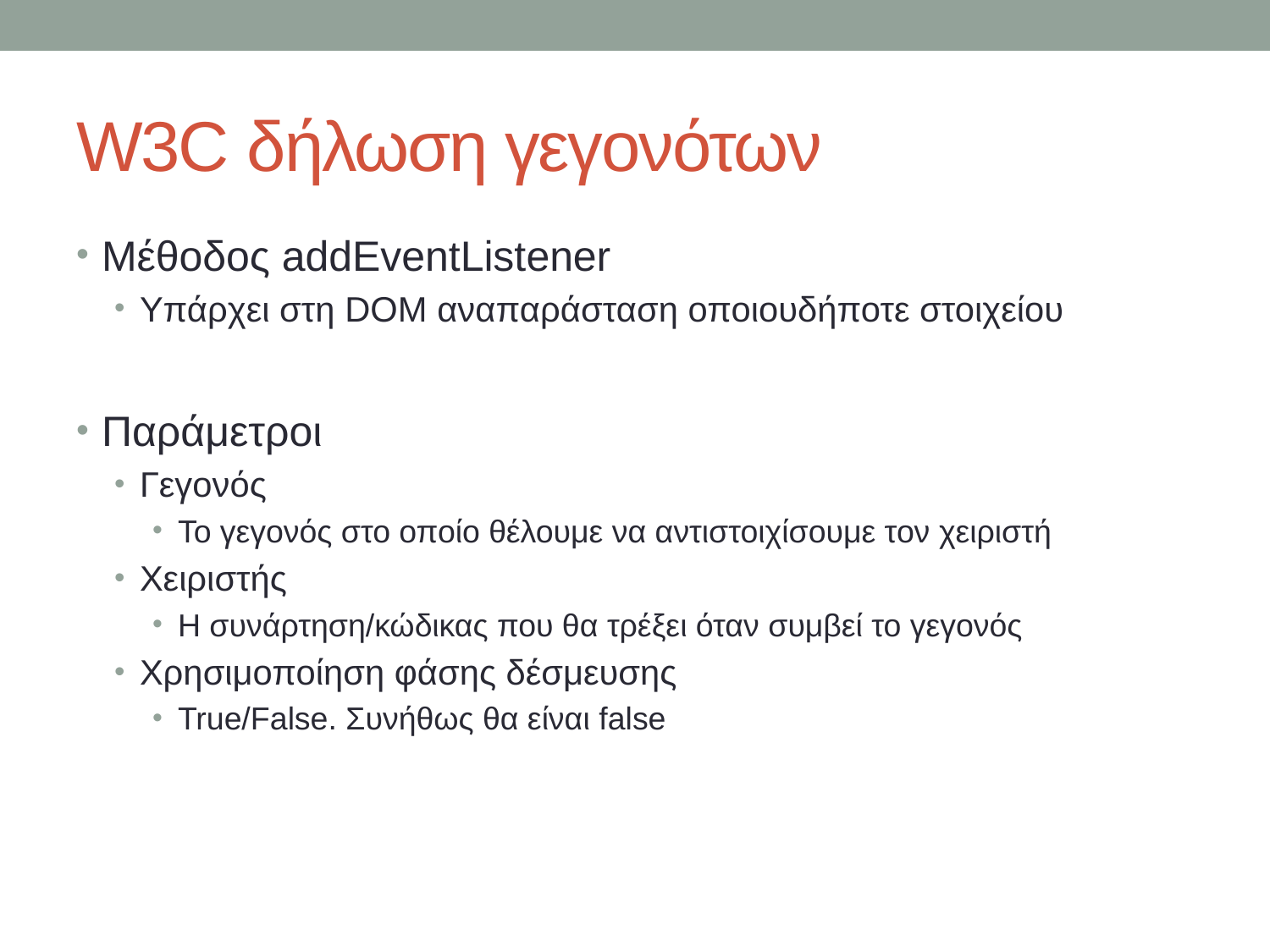

# W3C δήλωση γεγονότων
Μέθοδος addEventListener
Υπάρχει στη DOM αναπαράσταση οποιουδήποτε στοιχείου

Παράμετροι
Γεγονός
Το γεγονός στο οποίο θέλουμε να αντιστοιχίσουμε τον χειριστή
Χειριστής
Η συνάρτηση/κώδικας που θα τρέξει όταν συμβεί το γεγονός
Χρησιμοποίηση φάσης δέσμευσης
True/False. Συνήθως θα είναι false